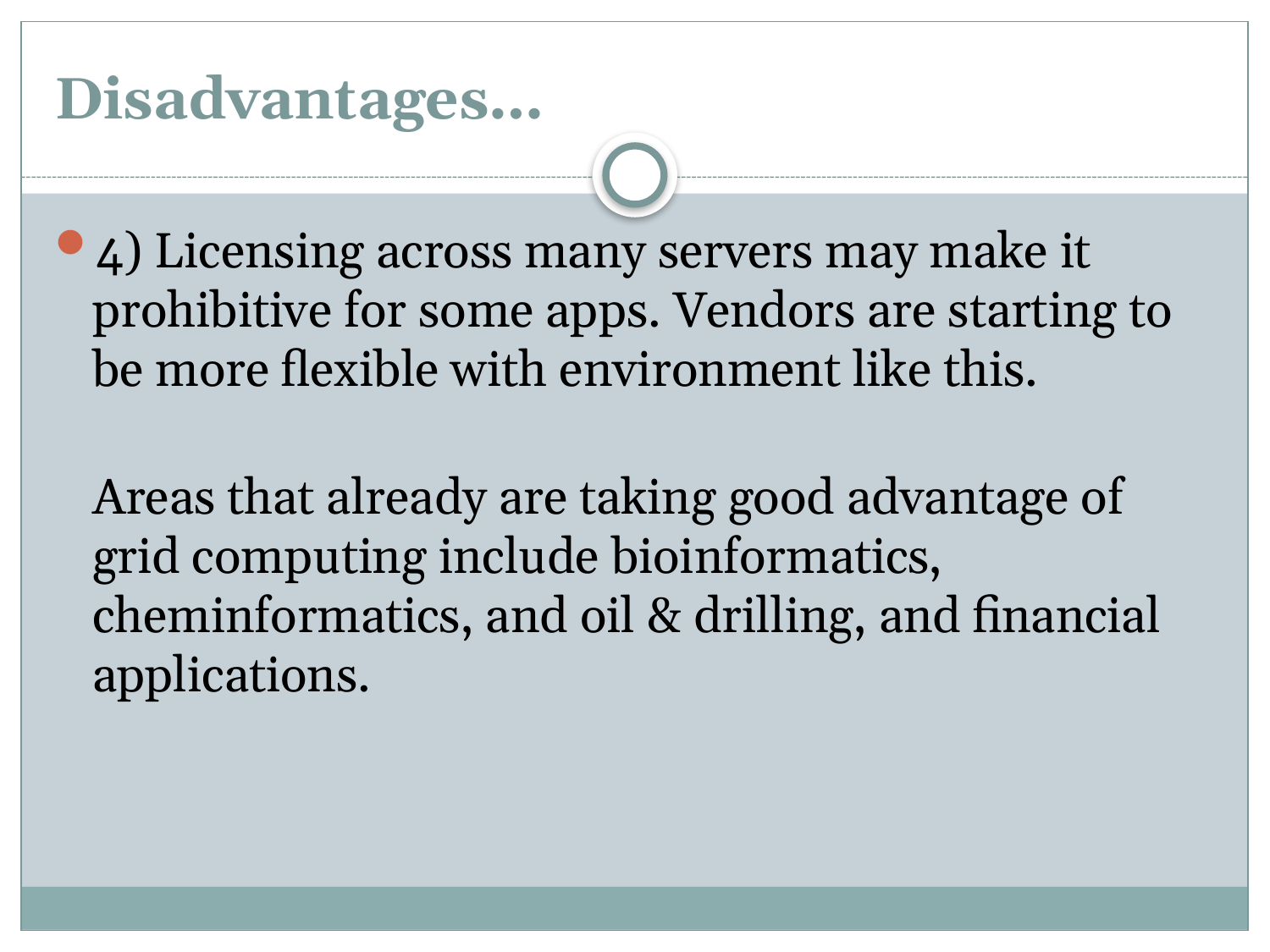

# Disadvantages…
4) Licensing across many servers may make it prohibitive for some apps. Vendors are starting to be more flexible with environment like this.
Areas that already are taking good advantage of grid computing include bioinformatics, cheminformatics, and oil & drilling, and financial applications.